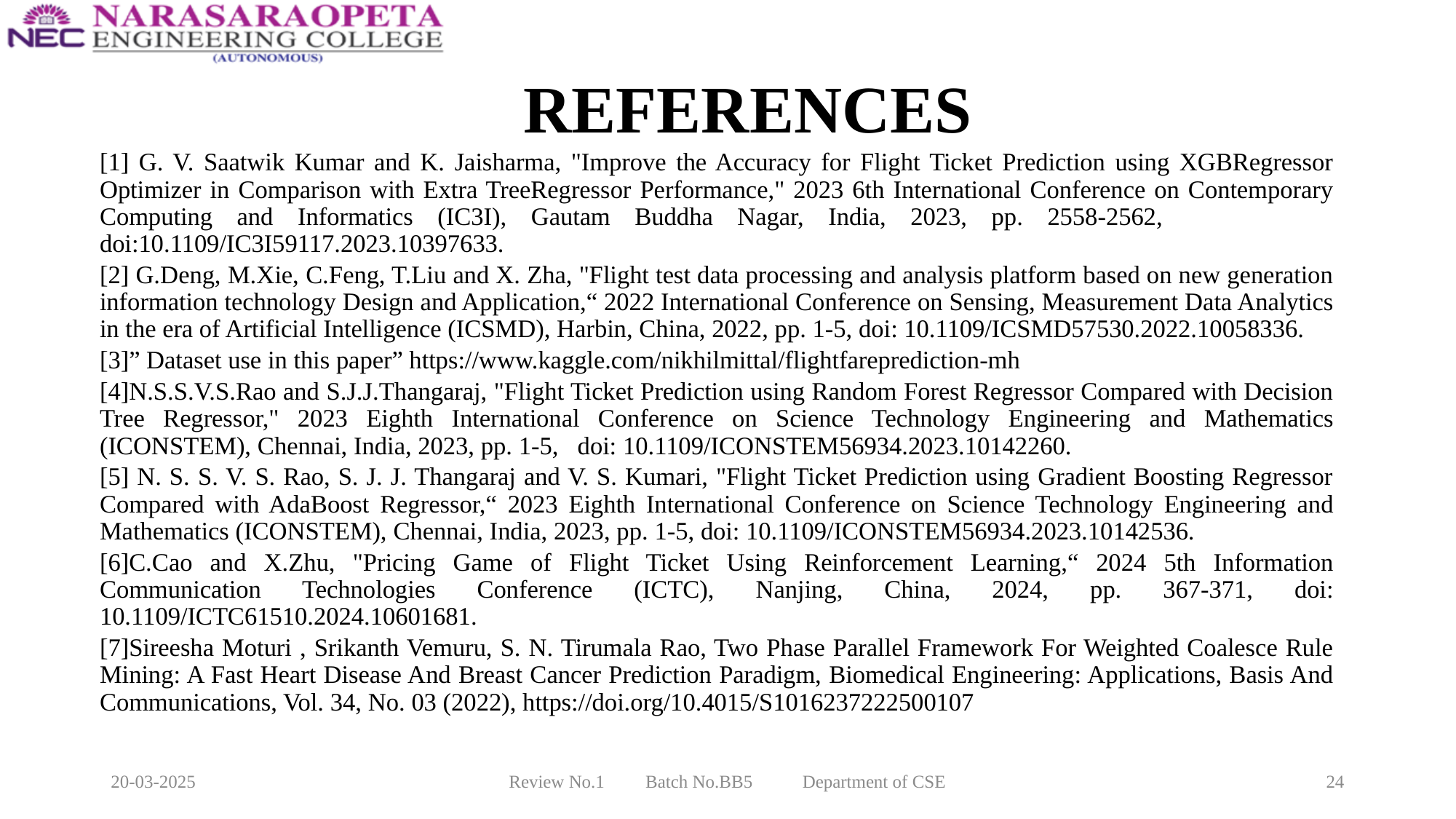

# REFERENCES
[1] G. V. Saatwik Kumar and K. Jaisharma, "Improve the Accuracy for Flight Ticket Prediction using XGBRegressor Optimizer in Comparison with Extra TreeRegressor Performance," 2023 6th International Conference on Contemporary Computing and Informatics (IC3I), Gautam Buddha Nagar, India, 2023, pp. 2558-2562,        doi:10.1109/IC3I59117.2023.10397633.
[2] G.Deng, M.Xie, C.Feng, T.Liu and X. Zha, "Flight test data processing and analysis platform based on new generation information technology Design and Application,“ 2022 International Conference on Sensing, Measurement Data Analytics in the era of Artificial Intelligence (ICSMD), Harbin, China, 2022, pp. 1-5, doi: 10.1109/ICSMD57530.2022.10058336.
[3]” Dataset use in this paper” https://www.kaggle.com/nikhilmittal/flightfareprediction-mh
[4]N.S.S.V.S.Rao and S.J.J.Thangaraj, "Flight Ticket Prediction using Random Forest Regressor Compared with Decision Tree Regressor," 2023 Eighth International Conference on Science Technology Engineering and Mathematics (ICONSTEM), Chennai, India, 2023, pp. 1-5,   doi: 10.1109/ICONSTEM56934.2023.10142260.
[5] N. S. S. V. S. Rao, S. J. J. Thangaraj and V. S. Kumari, "Flight Ticket Prediction using Gradient Boosting Regressor Compared with AdaBoost Regressor,“ 2023 Eighth International Conference on Science Technology Engineering and Mathematics (ICONSTEM), Chennai, India, 2023, pp. 1-5, doi: 10.1109/ICONSTEM56934.2023.10142536.
[6]C.Cao and X.Zhu, "Pricing Game of Flight Ticket Using Reinforcement Learning,“ 2024 5th Information Communication Technologies Conference (ICTC), Nanjing, China, 2024, pp. 367-371, doi: 10.1109/ICTC61510.2024.10601681.
[7]Sireesha Moturi , Srikanth Vemuru, S. N. Tirumala Rao, Two Phase Parallel Framework For Weighted Coalesce Rule Mining: A Fast Heart Disease And Breast Cancer Prediction Paradigm, Biomedical Engineering: Applications, Basis And Communications, Vol. 34, No. 03 (2022), https://doi.org/10.4015/S1016237222500107

20-03-2025
Review No.1         Batch No.BB5           Department of CSE
24